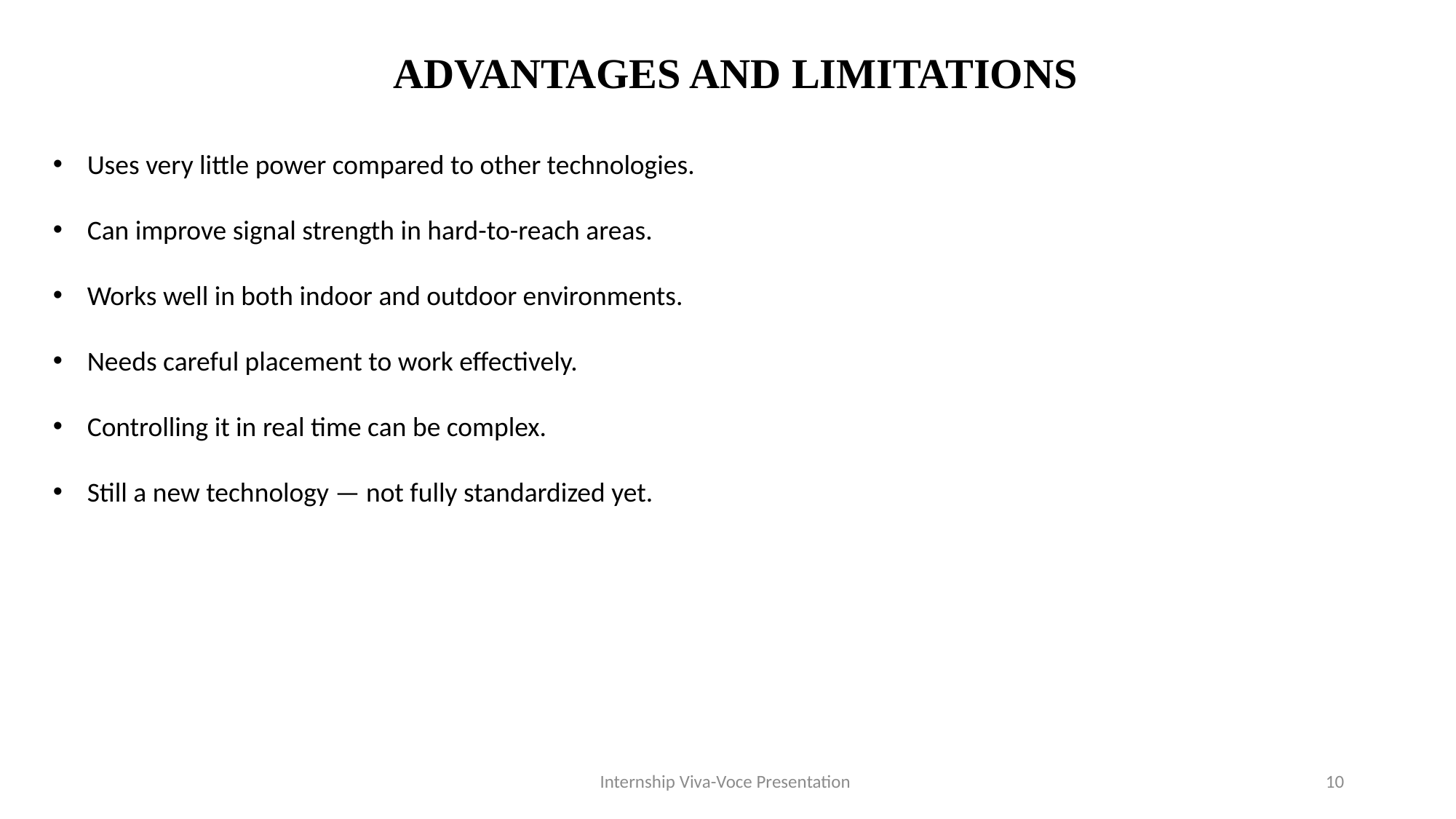

ADVANTAGES AND LIMITATIONS
Uses very little power compared to other technologies.

Can improve signal strength in hard-to-reach areas.

Works well in both indoor and outdoor environments.

Needs careful placement to work effectively.

Controlling it in real time can be complex.

Still a new technology — not fully standardized yet.
Internship Viva-Voce Presentation
10